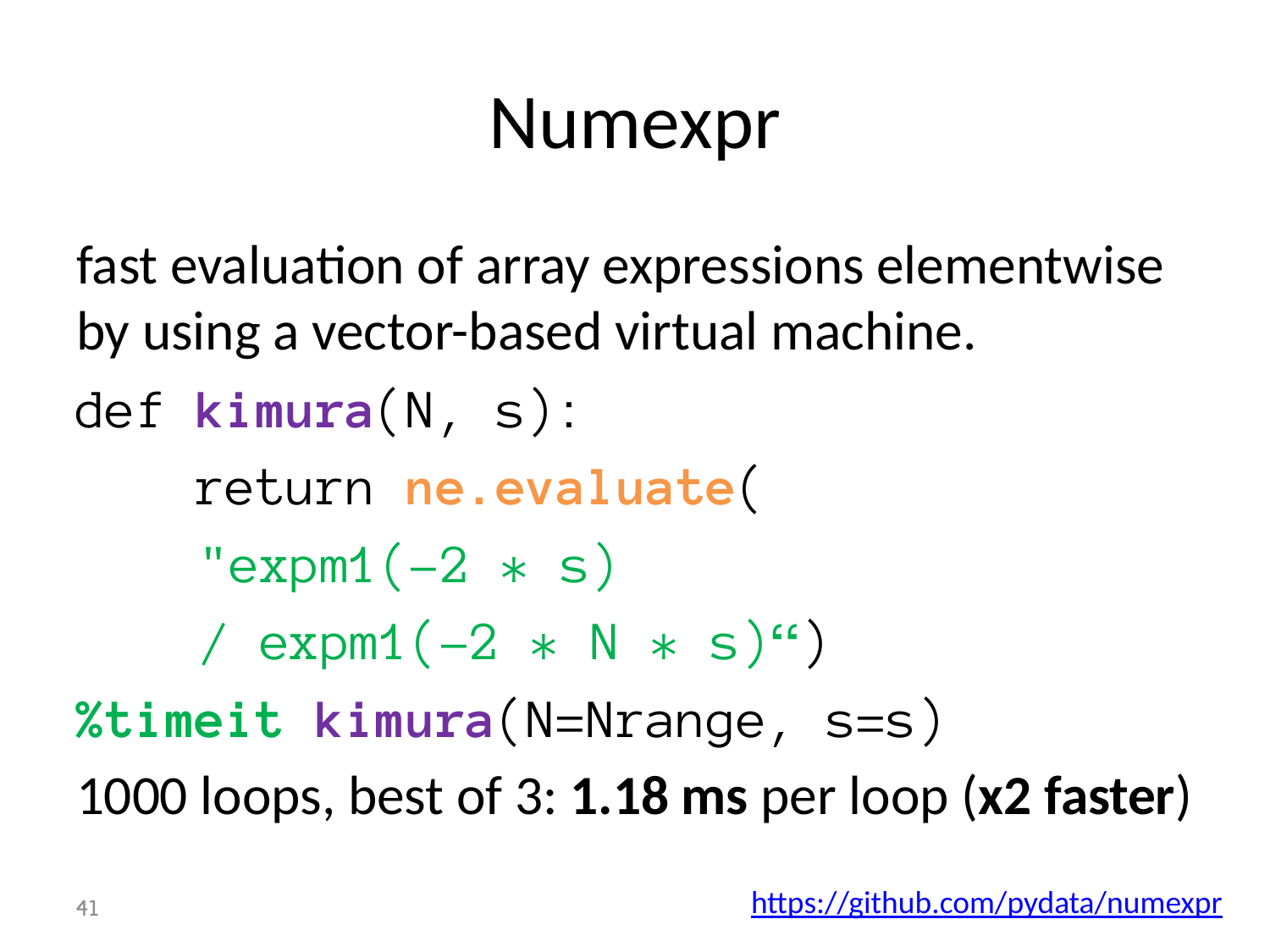

# Numexpr
fast evaluation of array expressions elementwise by using a vector-based virtual machine.
def kimura(N, s):
    return ne.evaluate(
		"expm1(-2 * s)
			/ expm1(-2 * N * s)“)
%timeit kimura(N=Nrange, s=s)
1000 loops, best of 3: 1.18 ms per loop (x2 faster)
https://github.com/pydata/numexpr
41